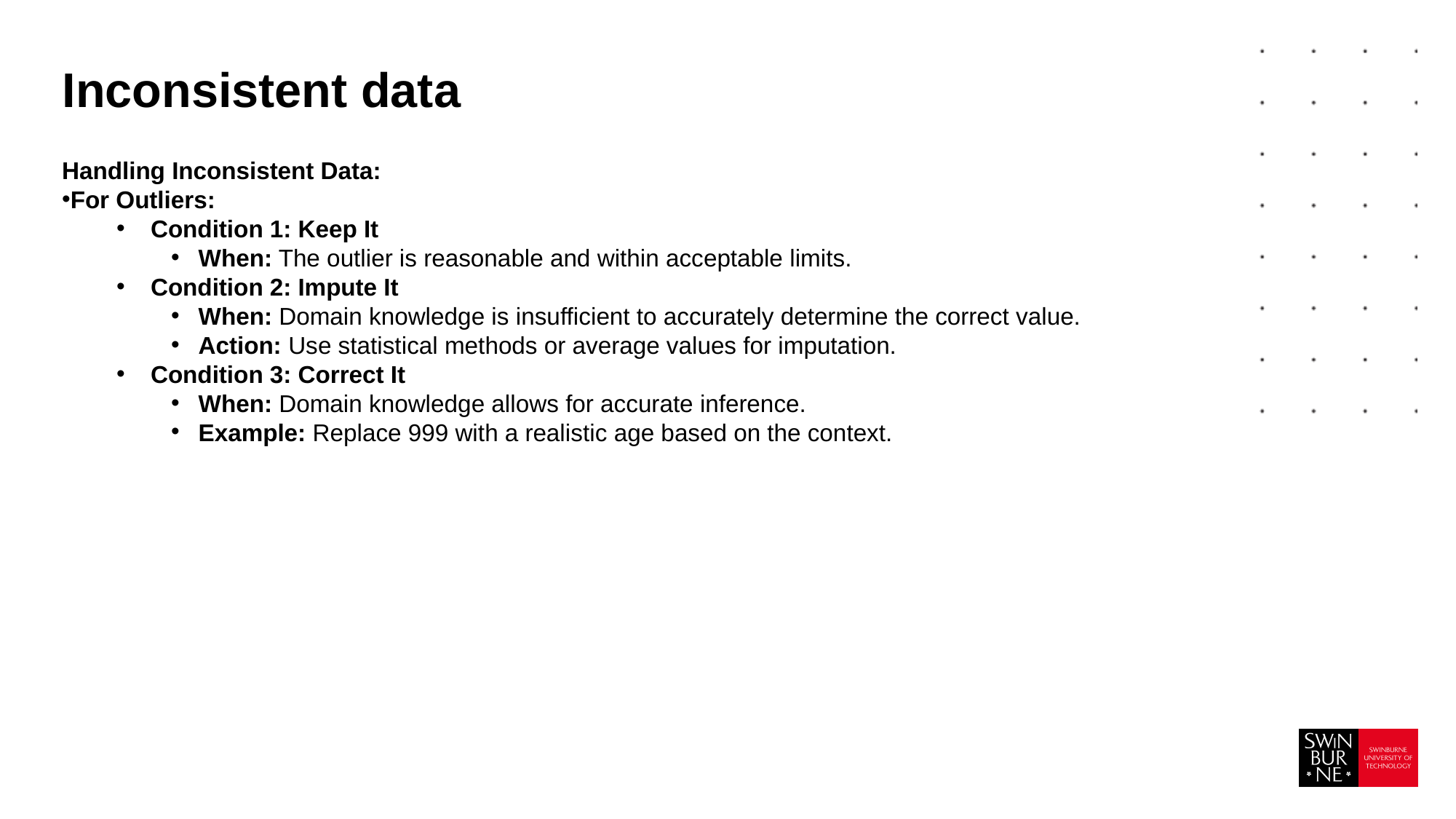

# Inconsistent data
Handling Inconsistent Data:
For Outliers:
Condition 1: Keep It
When: The outlier is reasonable and within acceptable limits.
Condition 2: Impute It
When: Domain knowledge is insufficient to accurately determine the correct value.
Action: Use statistical methods or average values for imputation.
Condition 3: Correct It
When: Domain knowledge allows for accurate inference.
Example: Replace 999 with a realistic age based on the context.